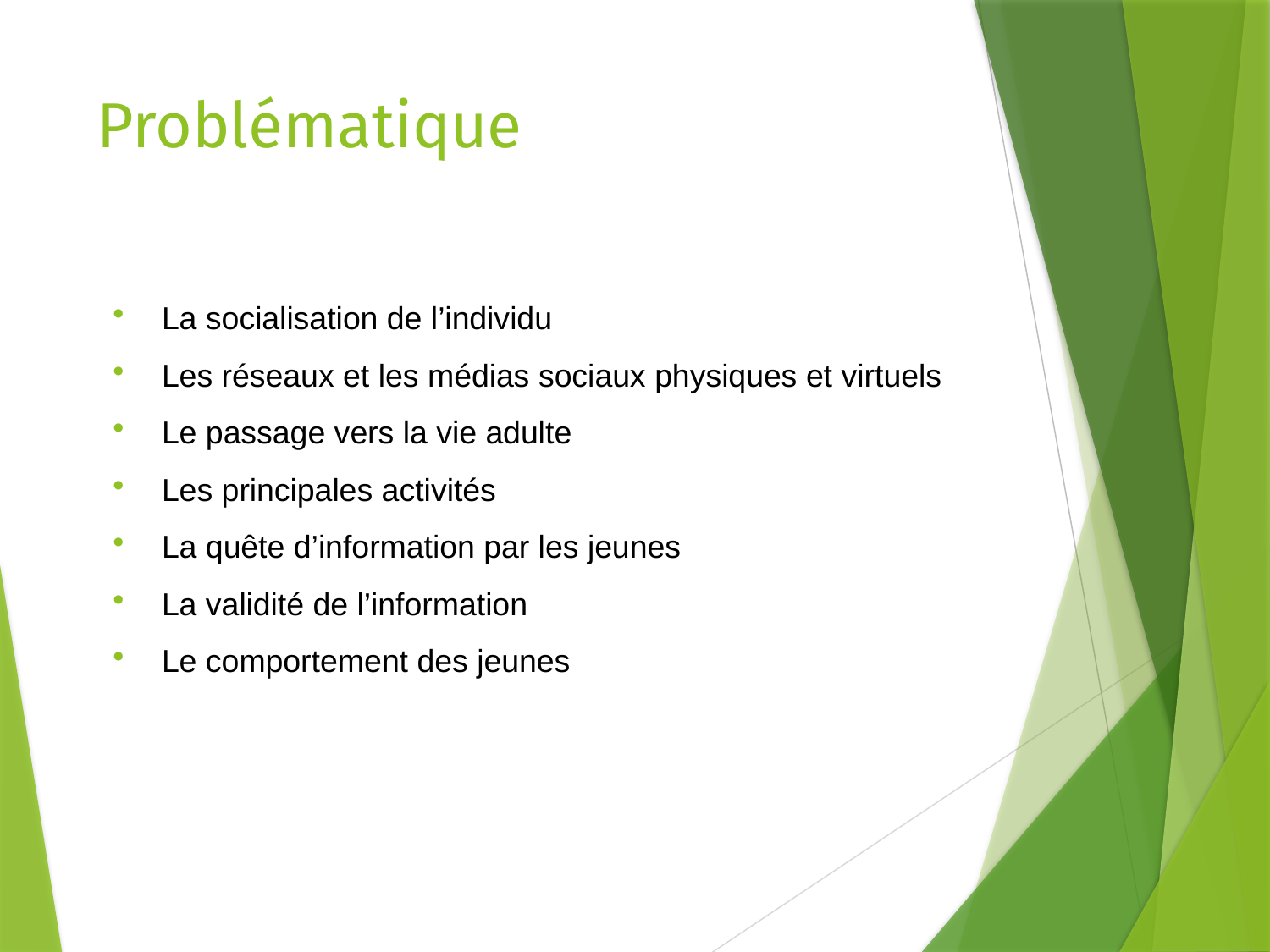

# Problématique
La socialisation de l’individu
Les réseaux et les médias sociaux physiques et virtuels
Le passage vers la vie adulte
Les principales activités
La quête d’information par les jeunes
La validité de l’information
Le comportement des jeunes